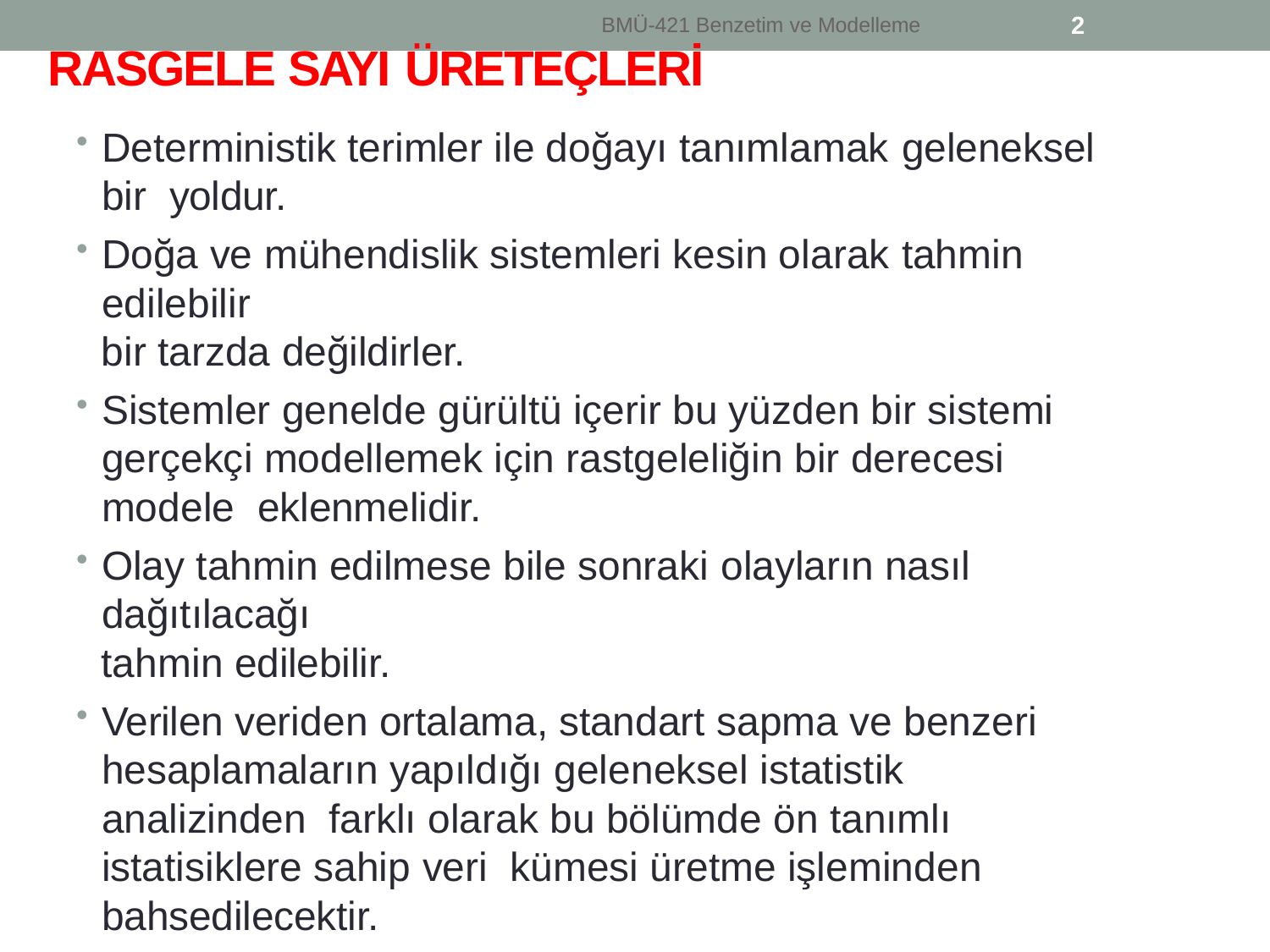

2
BMÜ-421 Benzetim ve Modelleme
RASGELE SAYI ÜRETEÇLERİ
Deterministik terimler ile doğayı tanımlamak geleneksel bir  yoldur.
Doğa ve mühendislik sistemleri kesin olarak tahmin edilebilir
bir tarzda değildirler.
Sistemler genelde gürültü içerir bu yüzden bir sistemi  gerçekçi modellemek için rastgeleliğin bir derecesi modele  eklenmelidir.
Olay tahmin edilmese bile sonraki olayların nasıl dağıtılacağı
tahmin edilebilir.
Verilen veriden ortalama, standart sapma ve benzeri  hesaplamaların yapıldığı geleneksel istatistik analizinden  farklı olarak bu bölümde ön tanımlı istatisiklere sahip veri  kümesi üretme işleminden bahsedilecektir.